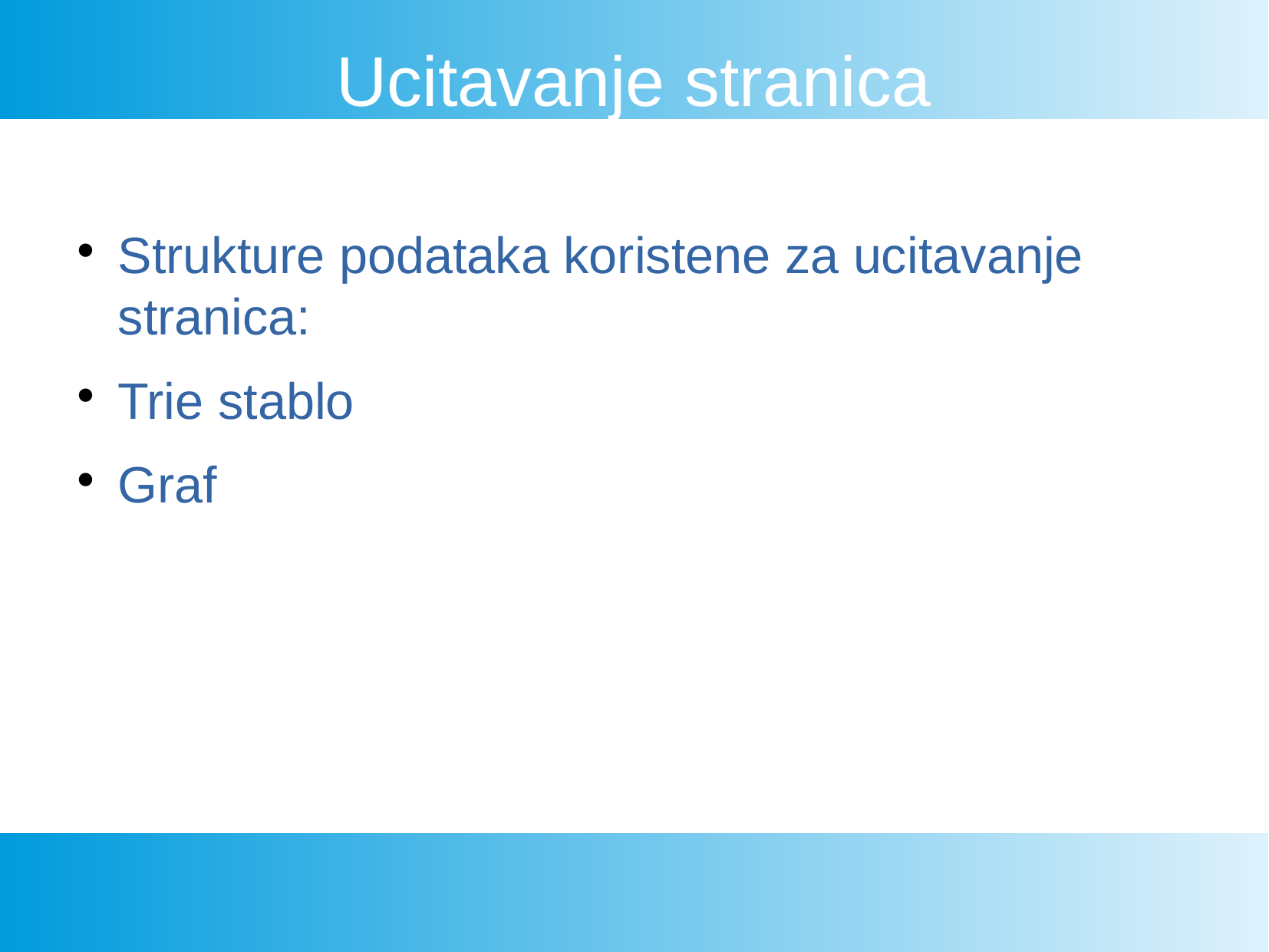

Ucitavanje stranica
Strukture podataka koristene za ucitavanje stranica:
Trie stablo
Graf